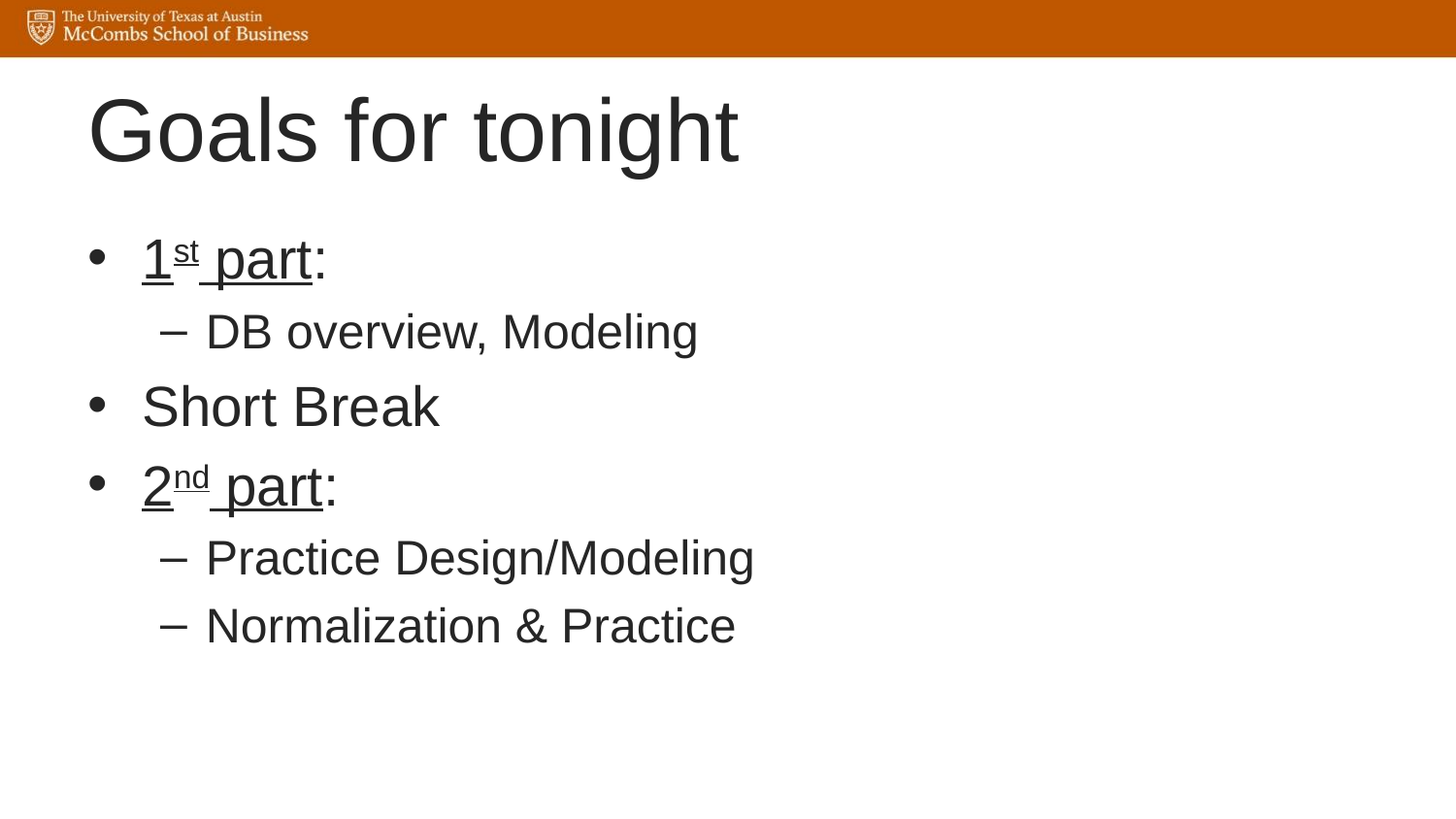

# Goals for tonight
1st part:
DB overview, Modeling
Short Break
2nd part:
Practice Design/Modeling
Normalization & Practice